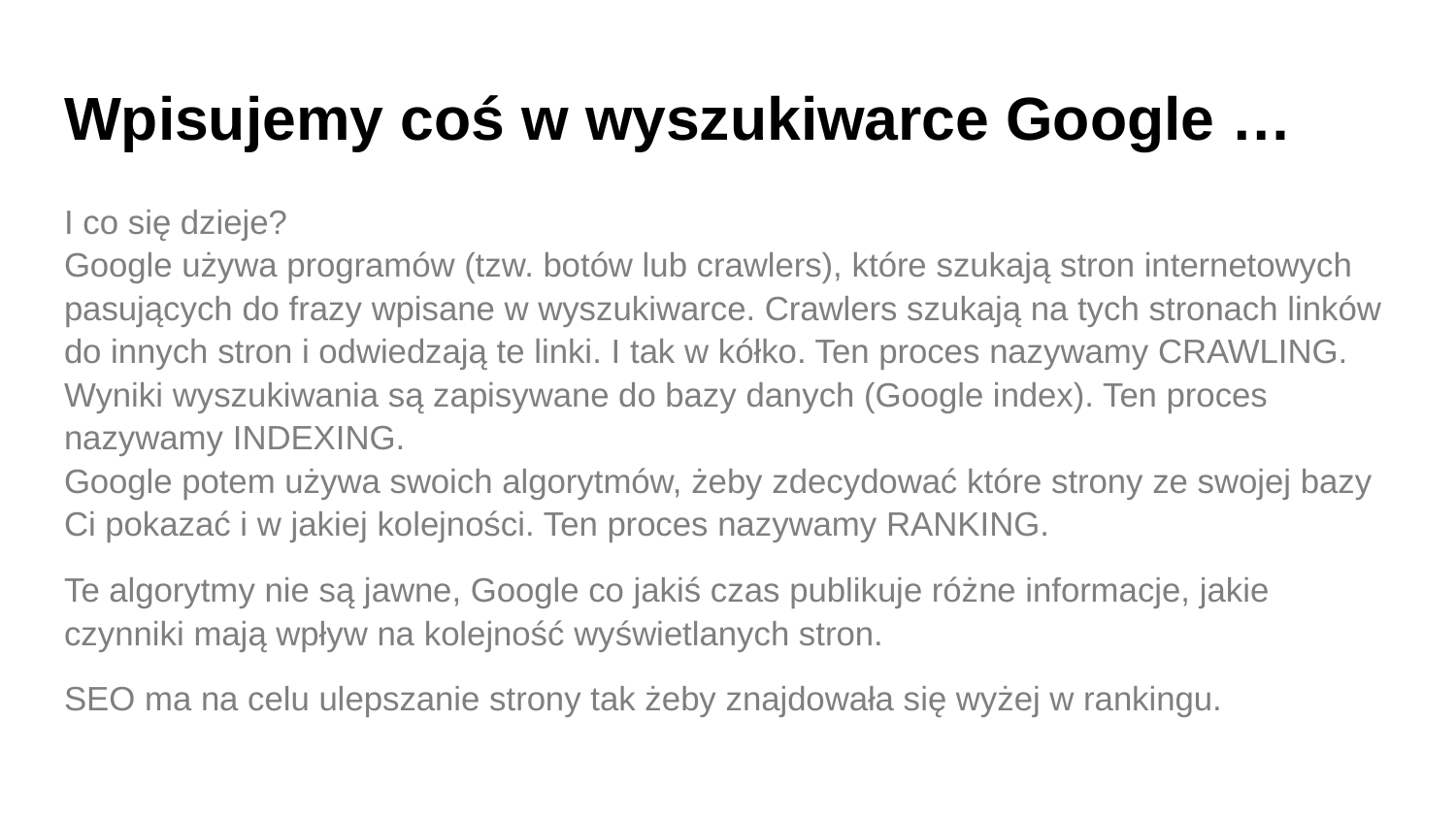

# Wpisujemy coś w wyszukiwarce Google …
I co się dzieje?
Google używa programów (tzw. botów lub crawlers), które szukają stron internetowych pasujących do frazy wpisane w wyszukiwarce. Crawlers szukają na tych stronach linków do innych stron i odwiedzają te linki. I tak w kółko. Ten proces nazywamy CRAWLING.
Wyniki wyszukiwania są zapisywane do bazy danych (Google index). Ten proces nazywamy INDEXING.
Google potem używa swoich algorytmów, żeby zdecydować które strony ze swojej bazy Ci pokazać i w jakiej kolejności. Ten proces nazywamy RANKING.
Te algorytmy nie są jawne, Google co jakiś czas publikuje różne informacje, jakie czynniki mają wpływ na kolejność wyświetlanych stron.
SEO ma na celu ulepszanie strony tak żeby znajdowała się wyżej w rankingu.